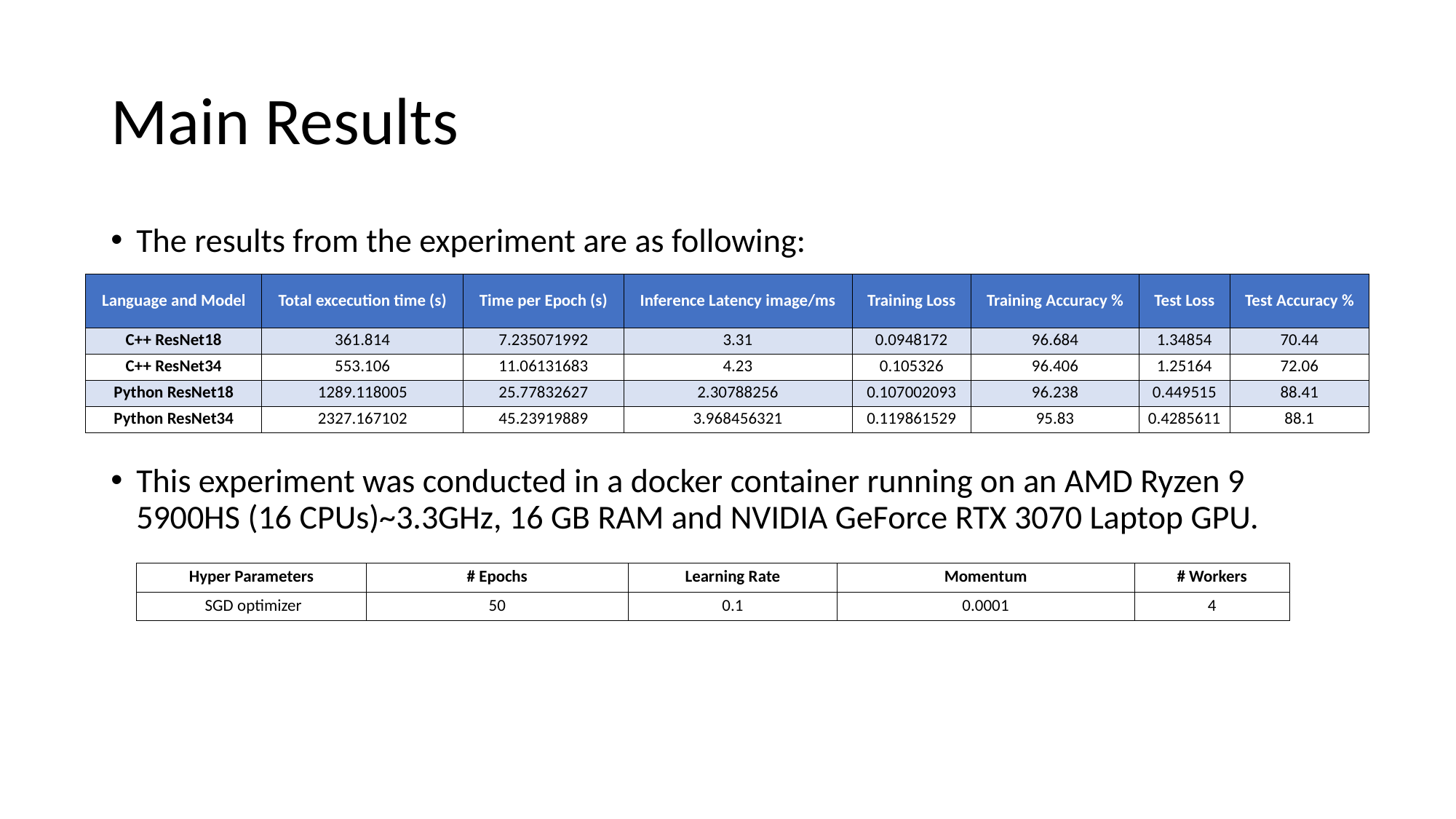

# Main Results
The results from the experiment are as following:

This experiment was conducted in a docker container running on an AMD Ryzen 9 5900HS (16 CPUs)~3.3GHz, 16 GB RAM and NVIDIA GeForce RTX 3070 Laptop GPU.

| Language and Model | Total excecution time (s) | Time per Epoch (s) | Inference Latency image/ms | Training Loss | Training Accuracy % | Test Loss | Test Accuracy % |
| --- | --- | --- | --- | --- | --- | --- | --- |
| C++ ResNet18 | 361.814 | 7.235071992 | 3.31 | 0.0948172 | 96.684 | 1.34854 | 70.44 |
| C++ ResNet34 | 553.106 | 11.06131683 | 4.23 | 0.105326 | 96.406 | 1.25164 | 72.06 |
| Python ResNet18 | 1289.118005 | 25.77832627 | 2.30788256 | 0.107002093 | 96.238 | 0.449515 | 88.41 |
| Python ResNet34 | 2327.167102 | 45.23919889 | 3.968456321 | 0.119861529 | 95.83 | 0.4285611 | 88.1 |
| Hyper Parameters | # Epochs | Learning Rate | Momentum | # Workers |
| --- | --- | --- | --- | --- |
| SGD optimizer | 50 | 0.1 | 0.0001 | 4 |